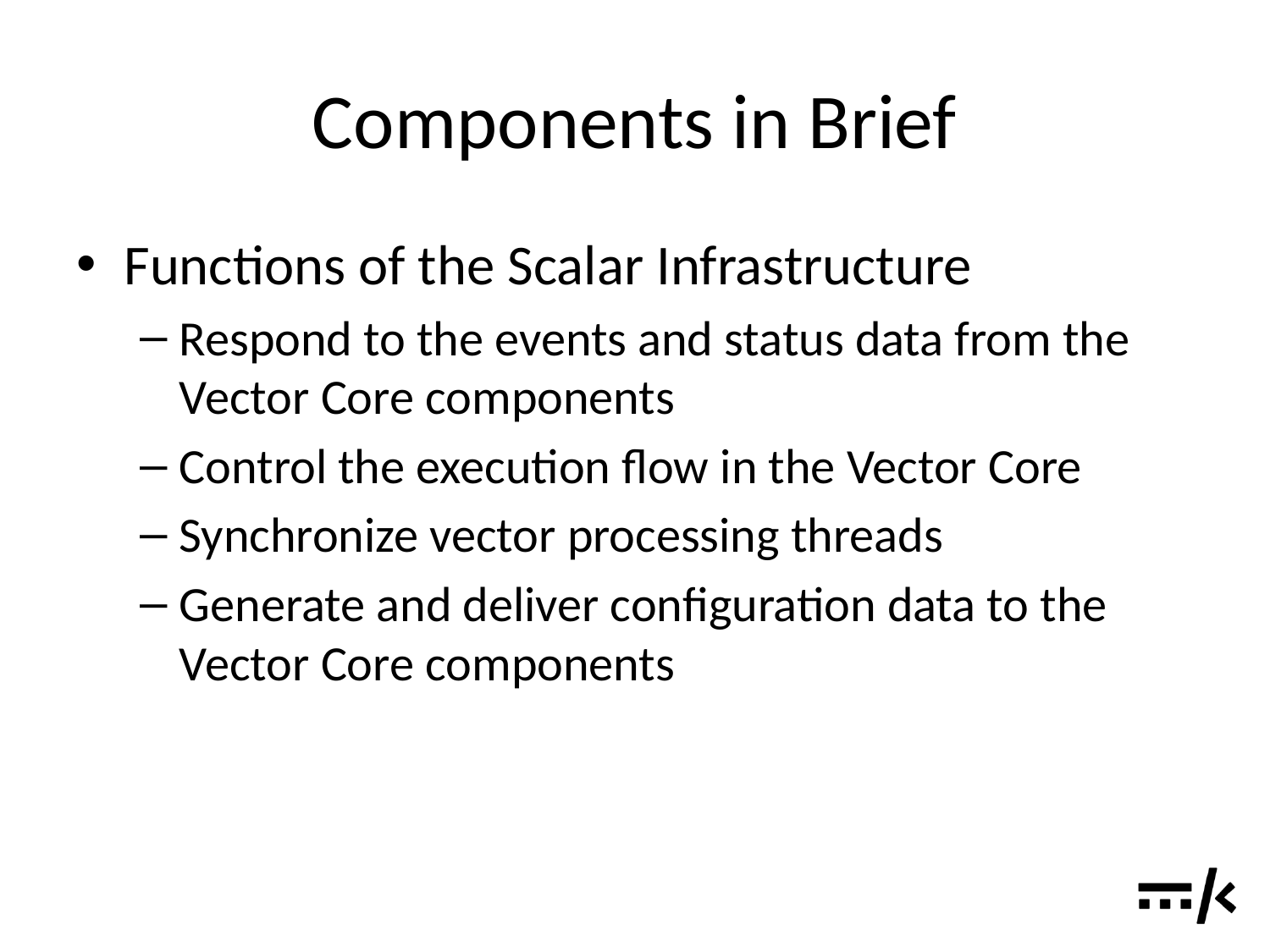

# Components in Brief
Functions of the Scalar Infrastructure
Respond to the events and status data from the Vector Core components
Control the execution flow in the Vector Core
Synchronize vector processing threads
Generate and deliver configuration data to the Vector Core components